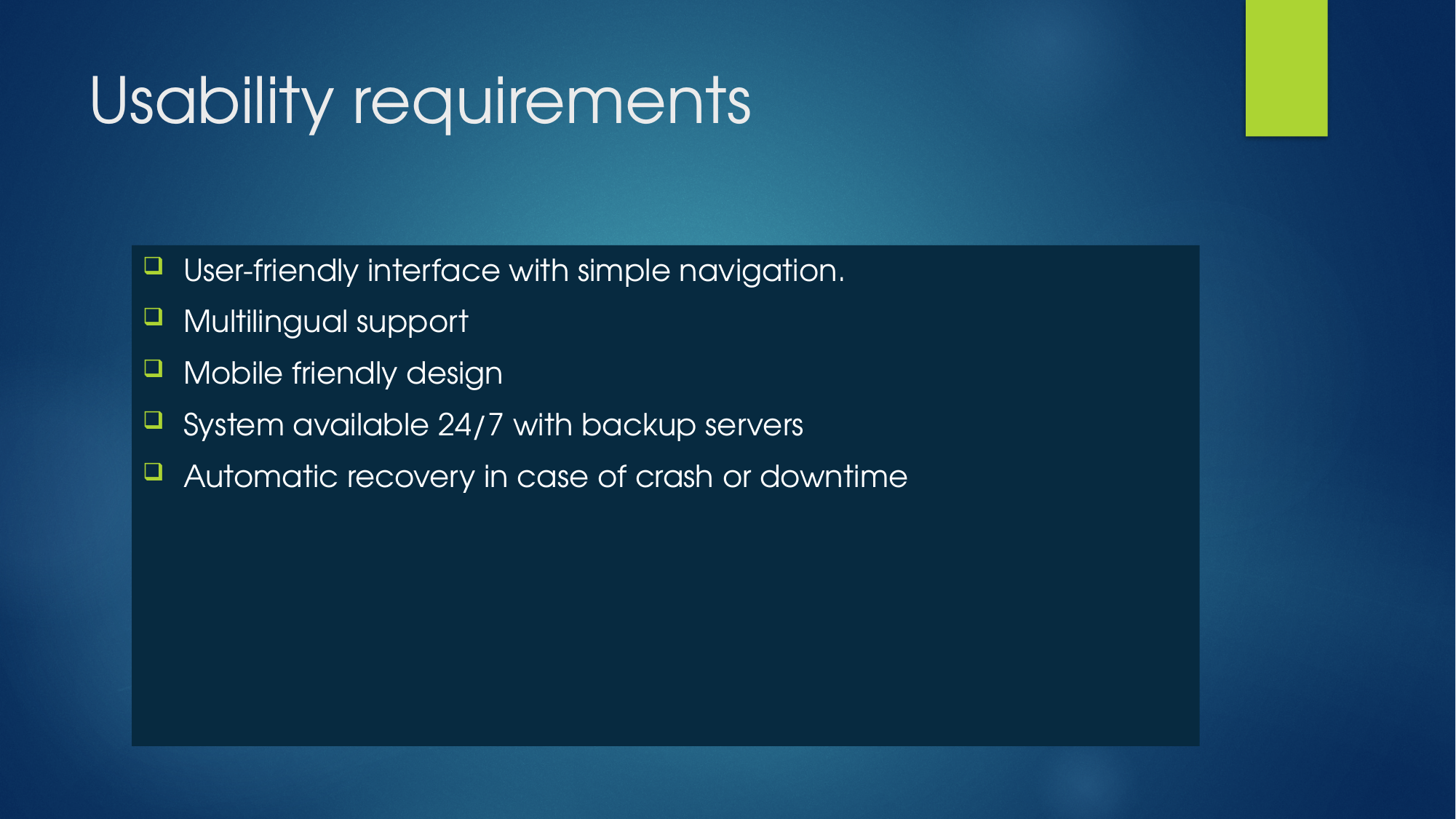

# Usability requirements
User-friendly interface with simple navigation.
Multilingual support
Mobile friendly design
System available 24/7 with backup servers
Automatic recovery in case of crash or downtime